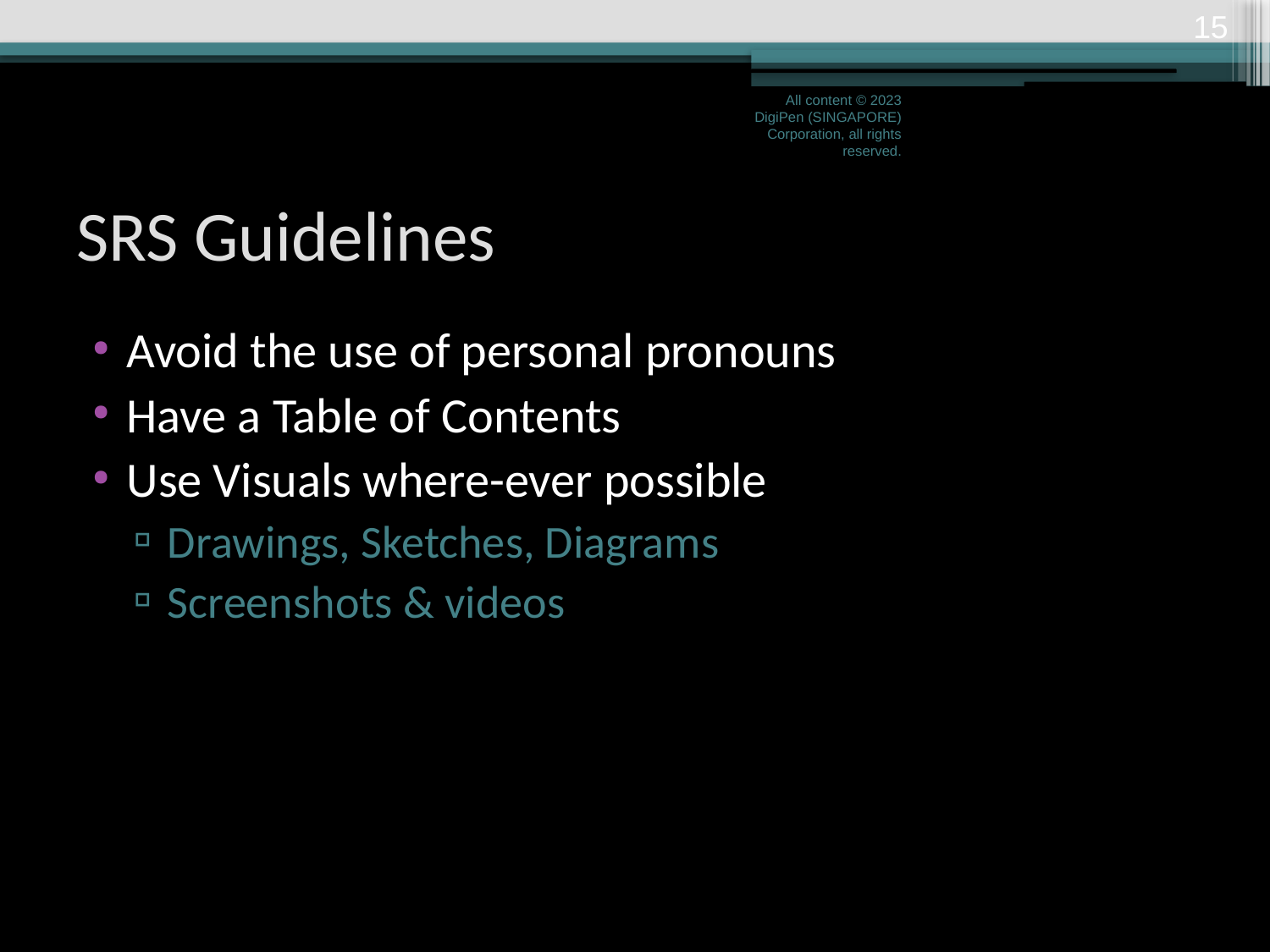

15
All content © 2023 DigiPen (SINGAPORE) Corporation, all rights reserved.
# SRS Guidelines
Avoid the use of personal pronouns
Have a Table of Contents
Use Visuals where-ever possible
Drawings, Sketches, Diagrams
Screenshots & videos